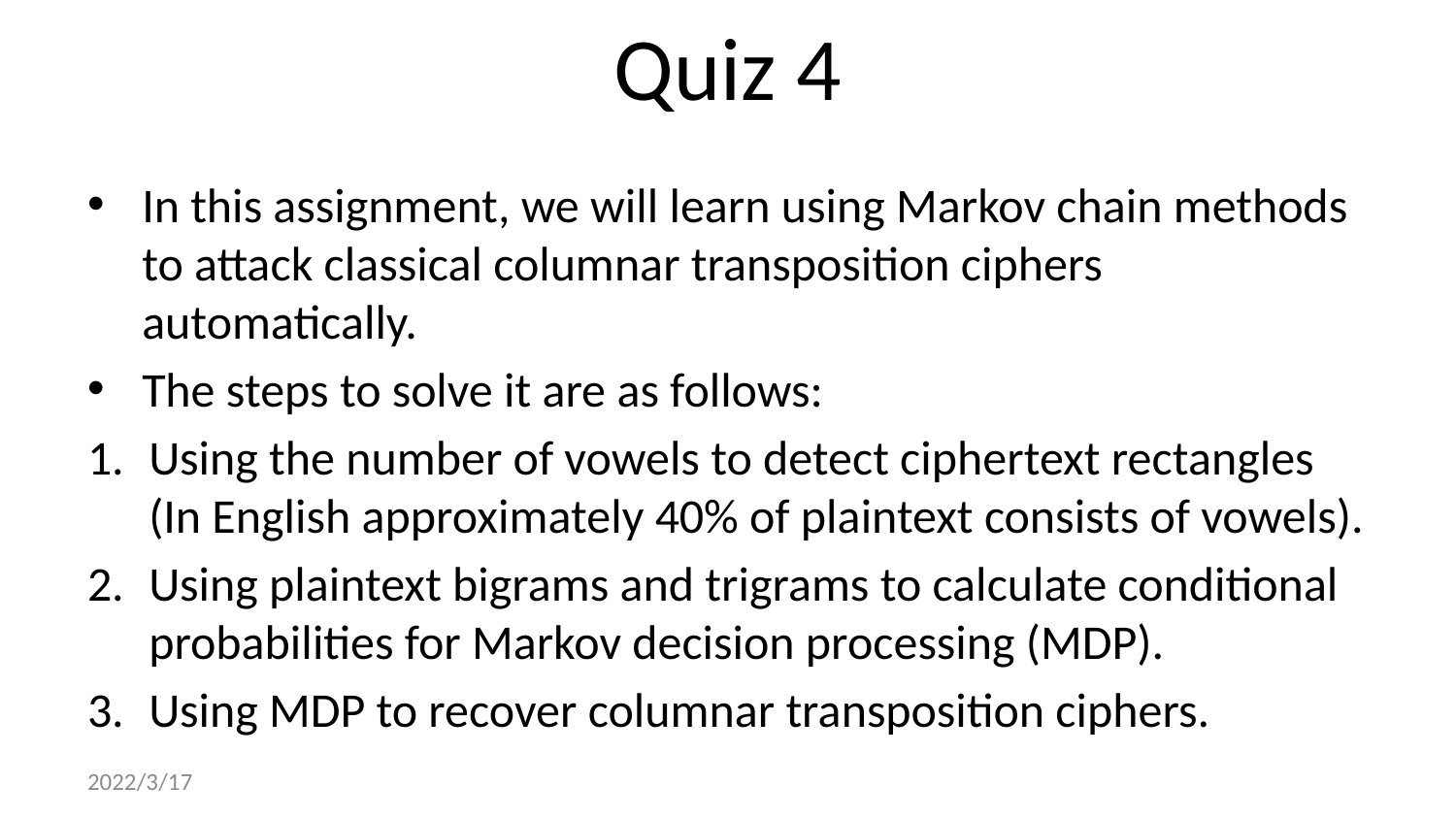

# Quiz 4
In this assignment, we will learn using Markov chain methods to attack classical columnar transposition ciphers automatically.
The steps to solve it are as follows:
Using the number of vowels to detect ciphertext rectangles (In English approximately 40% of plaintext consists of vowels).
Using plaintext bigrams and trigrams to calculate conditional probabilities for Markov decision processing (MDP).
Using MDP to recover columnar transposition ciphers.

2022/3/17

1